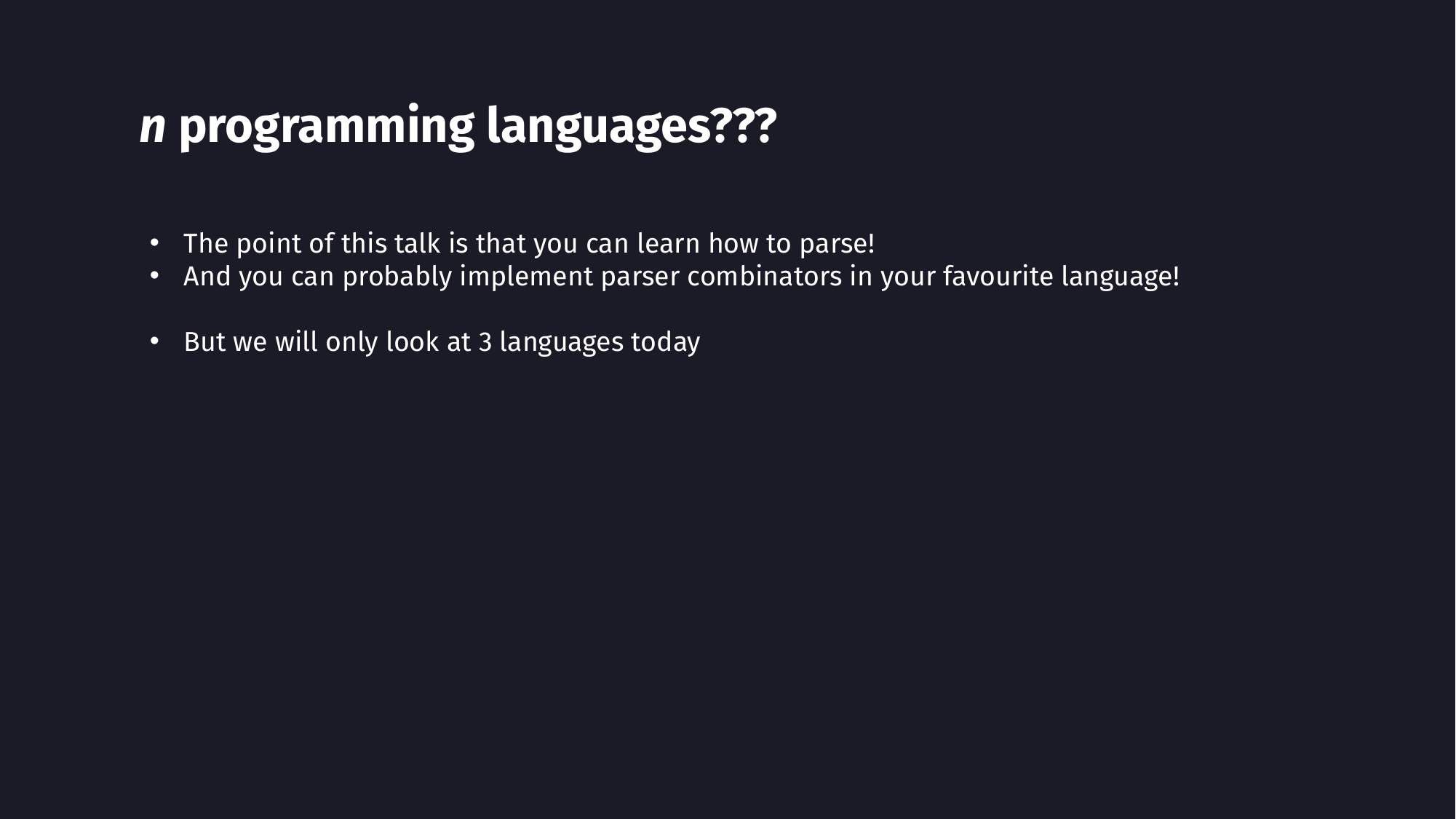

# n programming languages???
The point of this talk is that you can learn how to parse!
And you can probably implement parser combinators in your favourite language!

But we will only look at 3 languages today